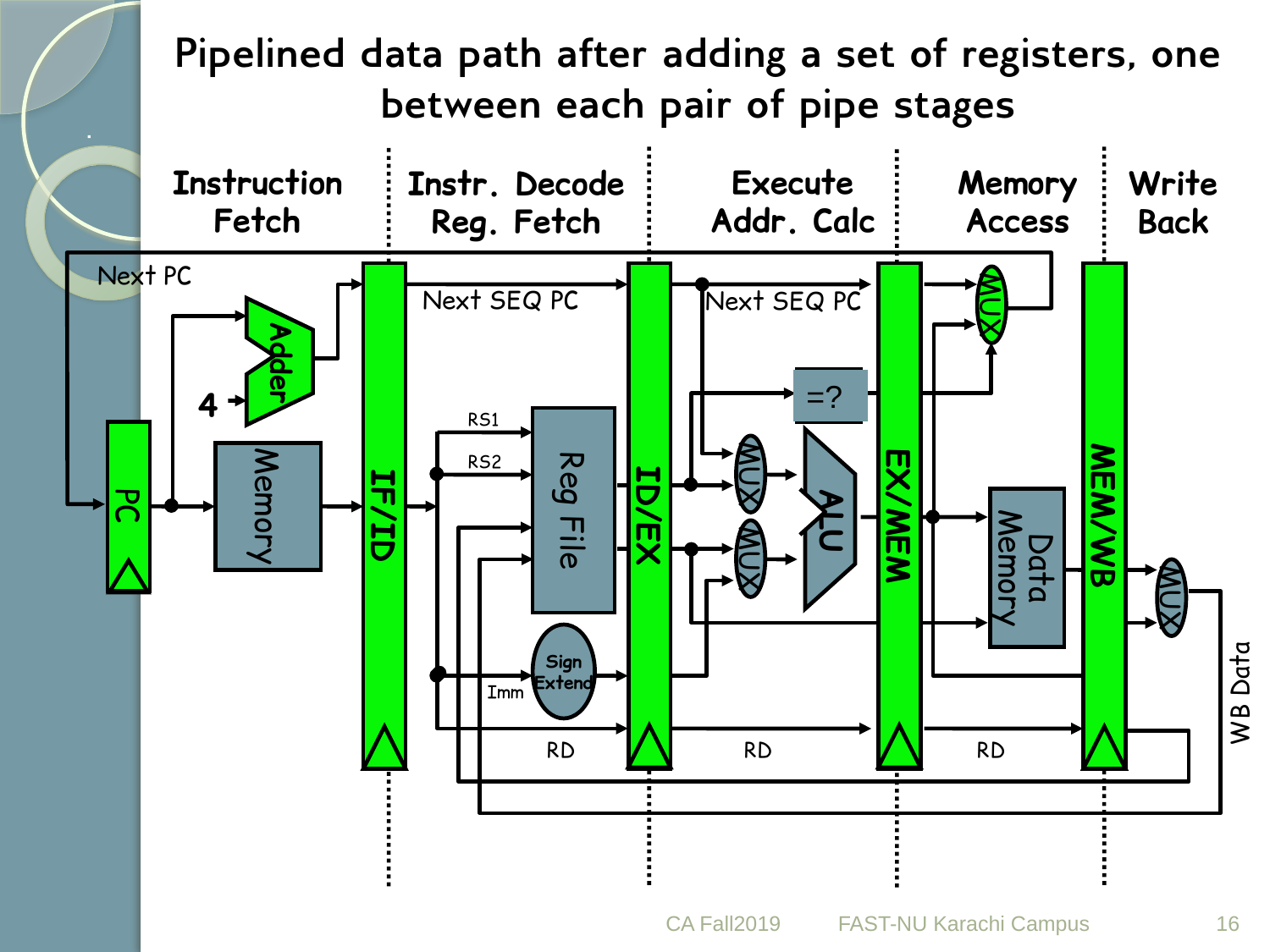

# Pipelined data path after adding a set of registers, one between each pair of pipe stages

Instruction
Fetch
Execute
Addr. Calc
Memory
Access

Instr. Decode
Reg. Fetch
Write
Back

Next PC
IF/ID

ID/EX

EX/MEM

MEM/WB

MUX
Next SEQ PC
Next SEQ PC

Adder

4

Zero?
=?

RS1
Reg File
PC

MUX
Memory

ALU

RS2

Data
Memory

MUX

MUX

Sign
Extend

WB Data
Imm

RD
RD
RD
CA Fall2019
16
FAST-NU Karachi Campus